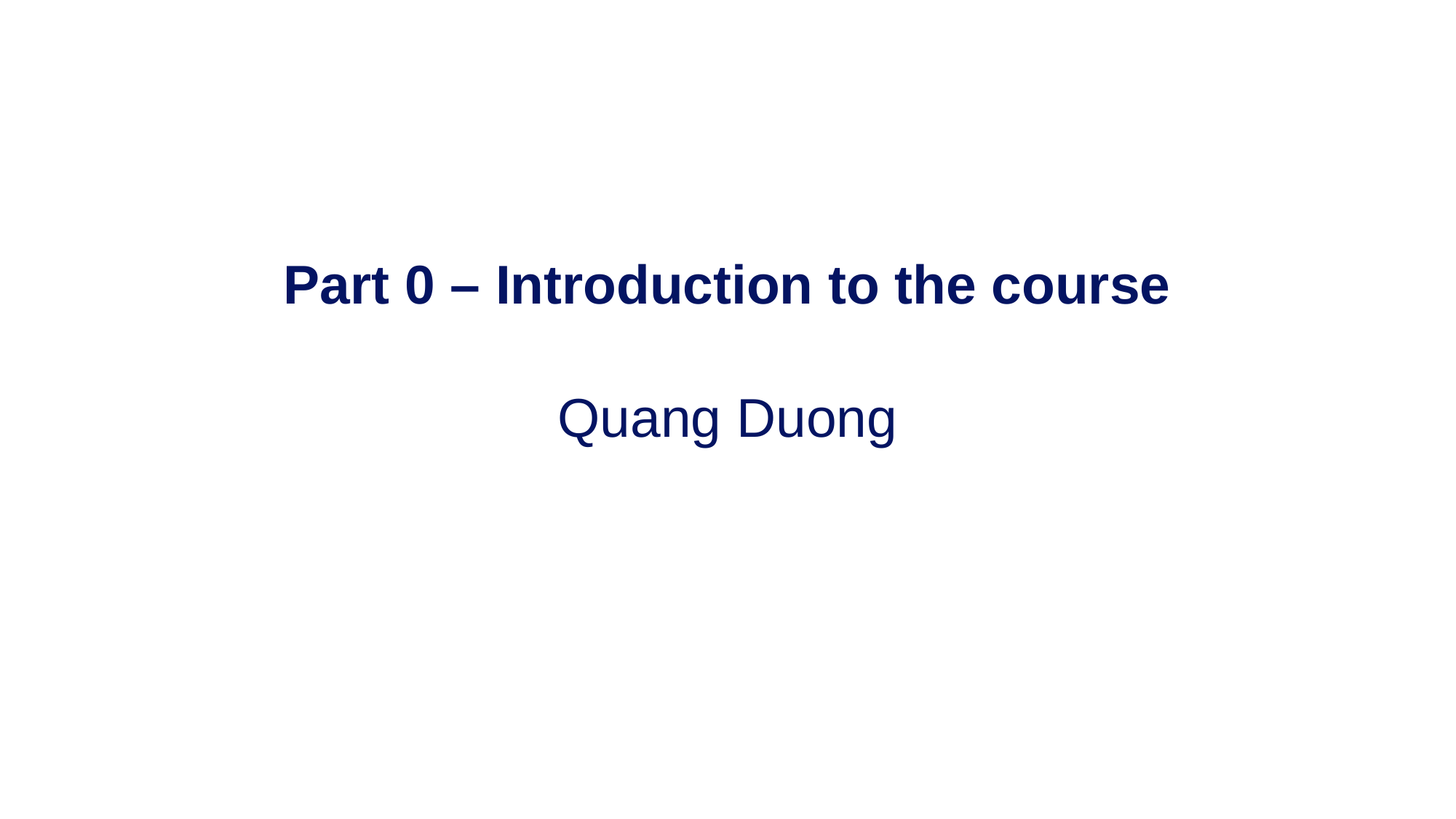

# Part 0 – Introduction to the course
Quang Duong